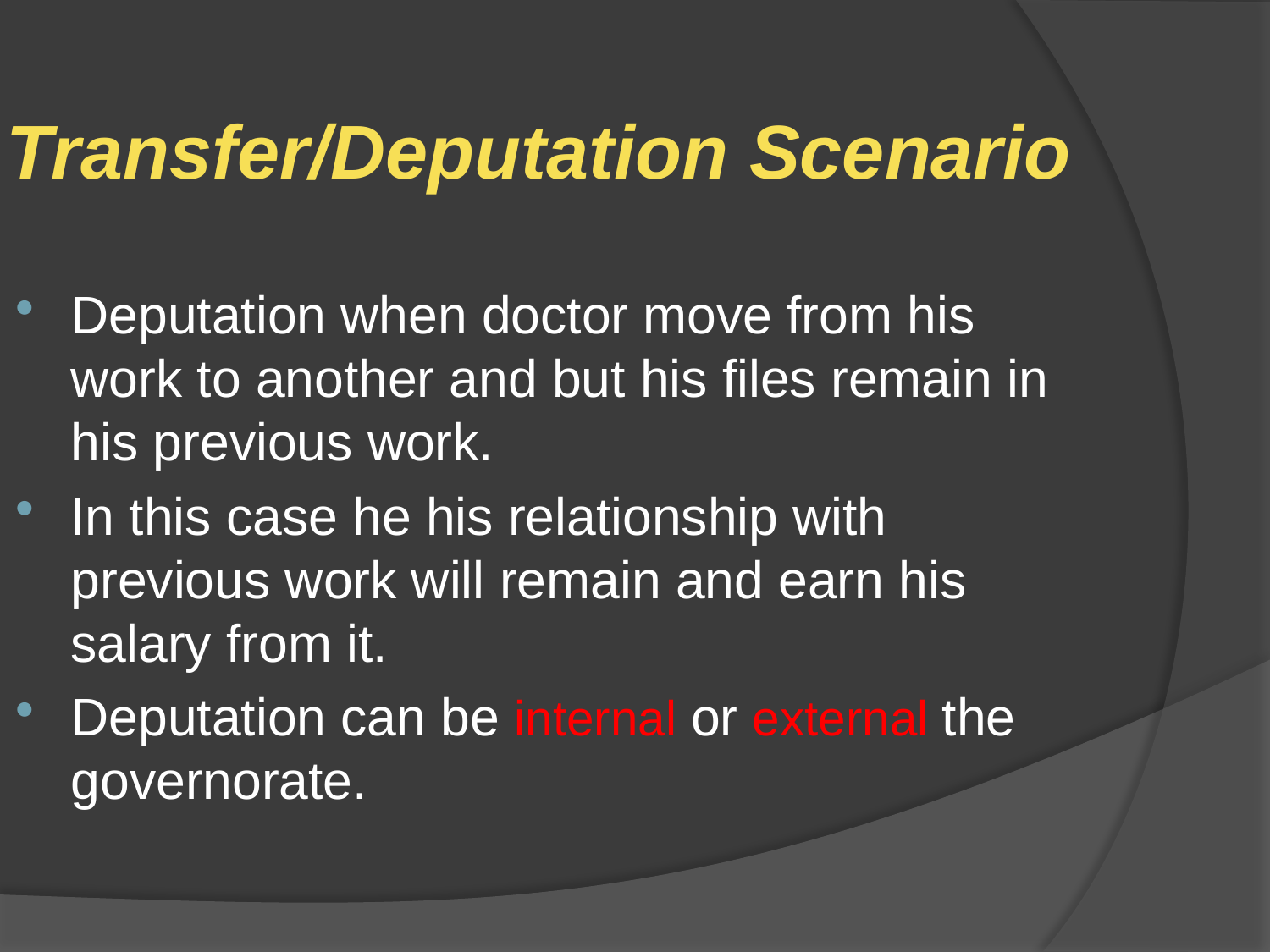

Transfer/Deputation Scenario
Deputation when doctor move from his work to another and but his files remain in his previous work.
In this case he his relationship with previous work will remain and earn his salary from it.
Deputation can be internal or external the governorate.